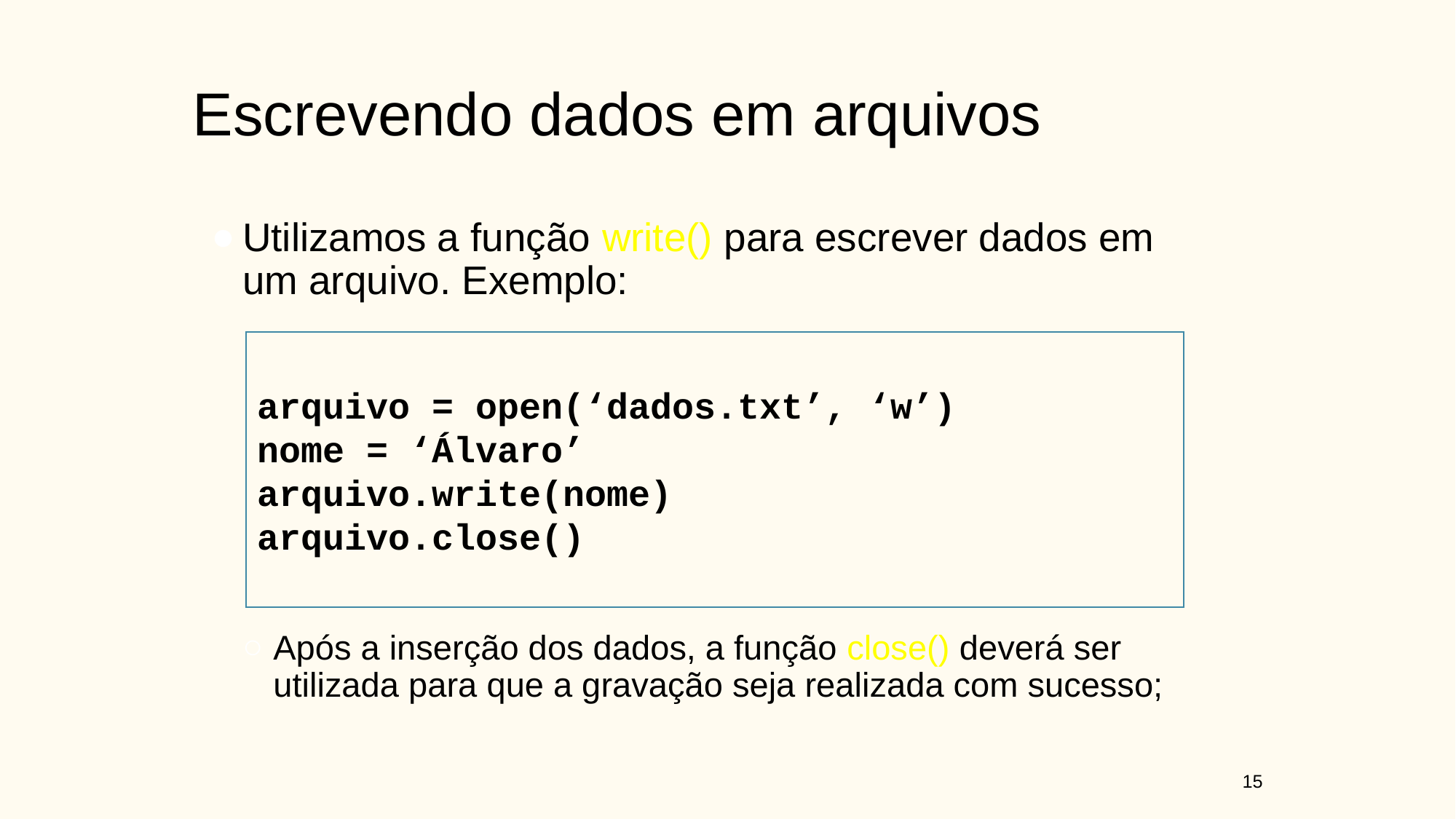

# Escrevendo dados em arquivos
Utilizamos a função write() para escrever dados em um arquivo. Exemplo:

Após a inserção dos dados, a função close() deverá ser utilizada para que a gravação seja realizada com sucesso;
arquivo = open(‘dados.txt’, ‘w’)
nome = ‘Álvaro’
arquivo.write(nome)
arquivo.close()
15